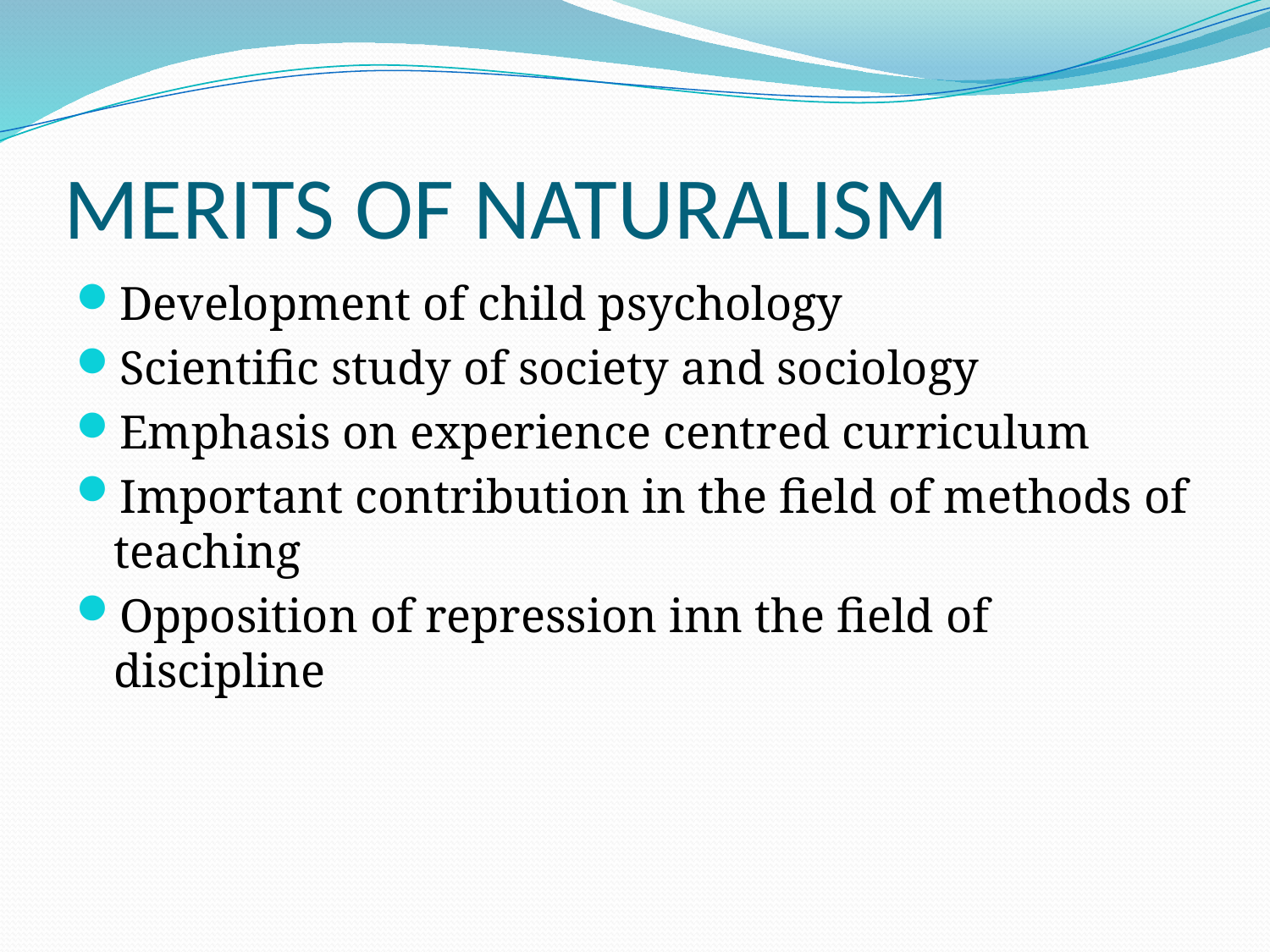

# MERITS OF NATURALISM
Development of child psychology
Scientific study of society and sociology
Emphasis on experience centred curriculum
Important contribution in the field of methods of teaching
Opposition of repression inn the field of discipline